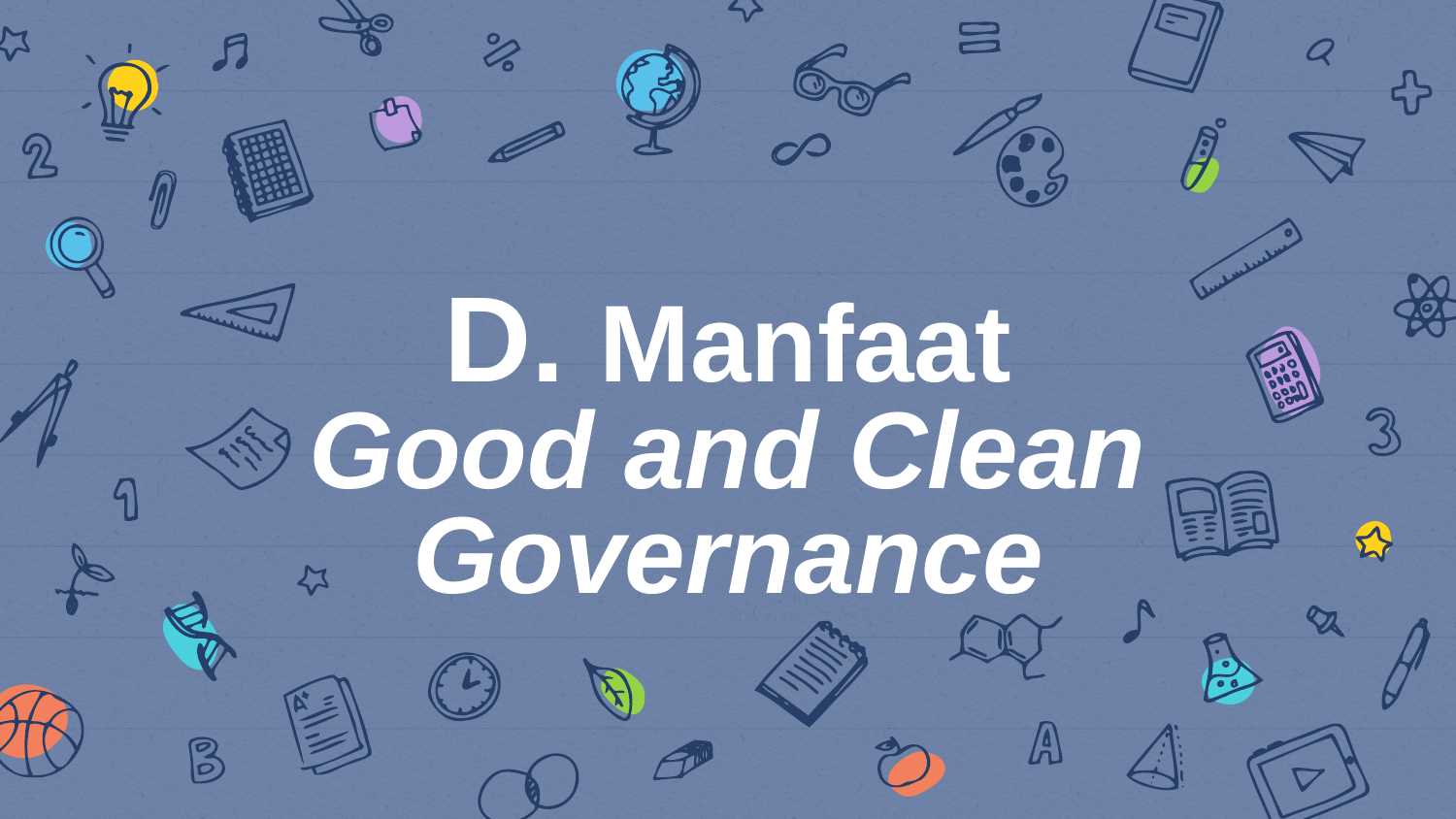

# D. Manfaat Good and Clean Governance